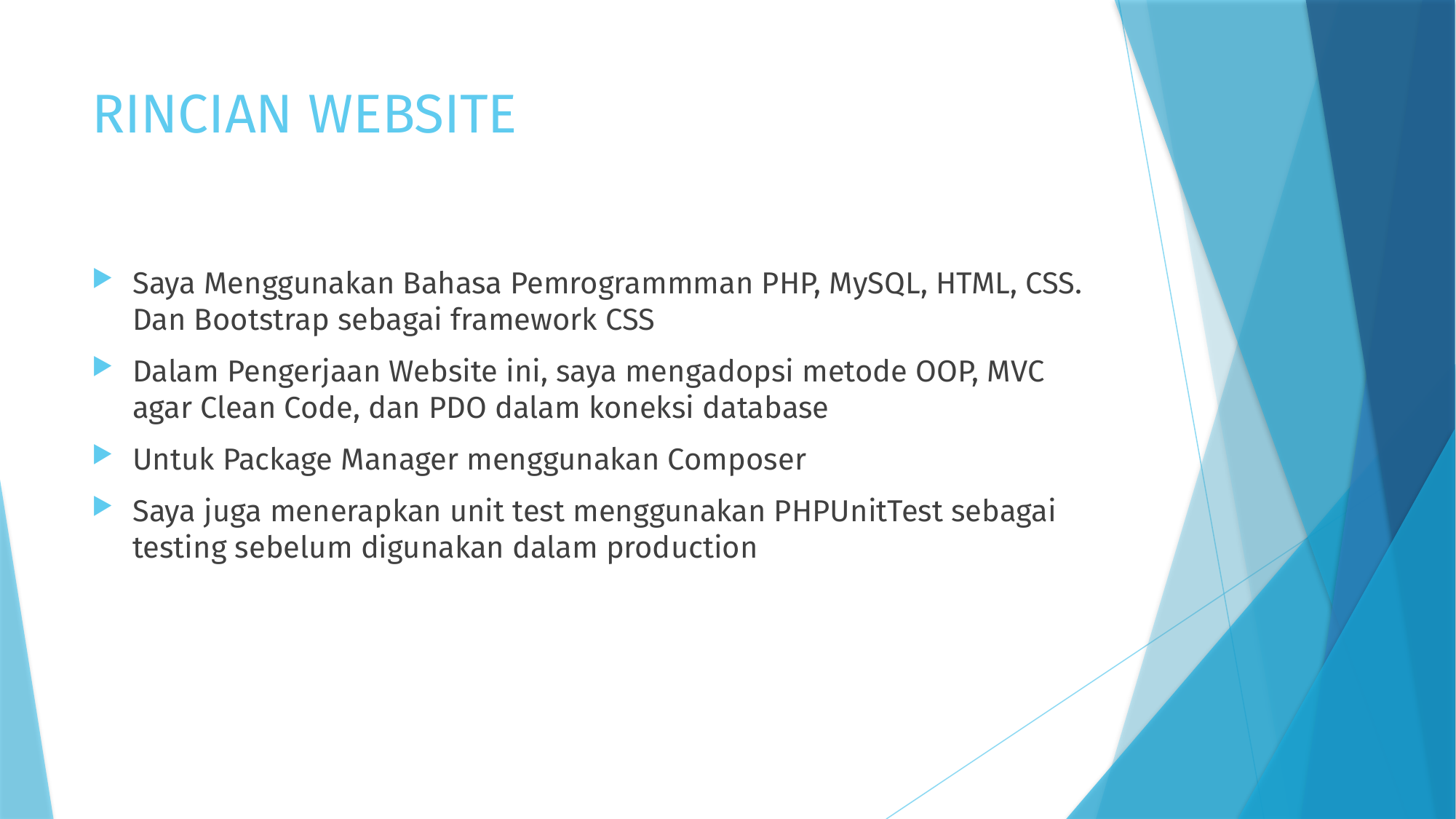

# RINCIAN WEBSITE
Saya Menggunakan Bahasa Pemrogrammman PHP, MySQL, HTML, CSS. Dan Bootstrap sebagai framework CSS
Dalam Pengerjaan Website ini, saya mengadopsi metode OOP, MVC agar Clean Code, dan PDO dalam koneksi database
Untuk Package Manager menggunakan Composer
Saya juga menerapkan unit test menggunakan PHPUnitTest sebagai testing sebelum digunakan dalam production